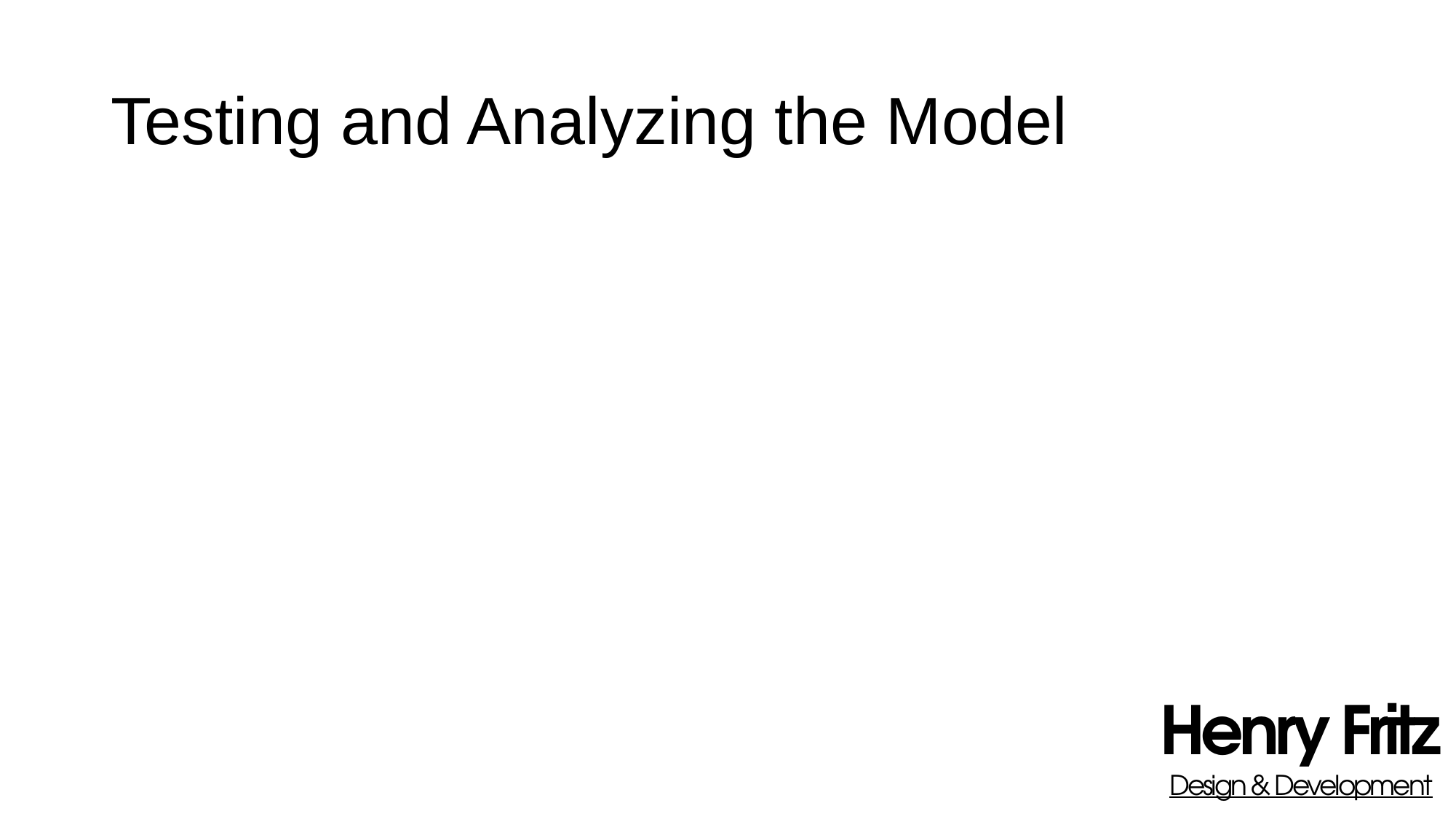

# Testing and Analyzing the Model

Henry Fritz
Design & Development